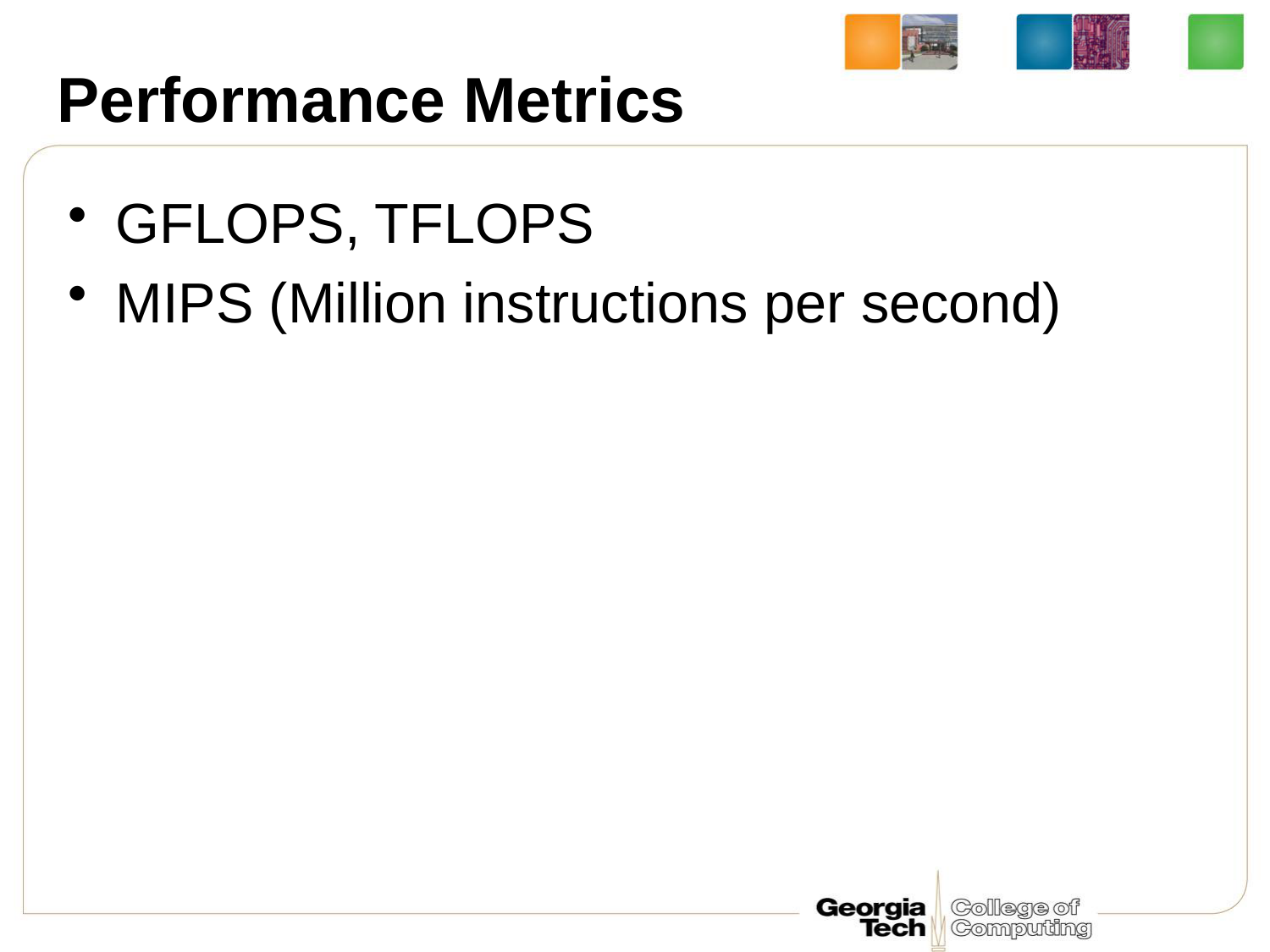

# Performance Metrics
GFLOPS, TFLOPS
MIPS (Million instructions per second)